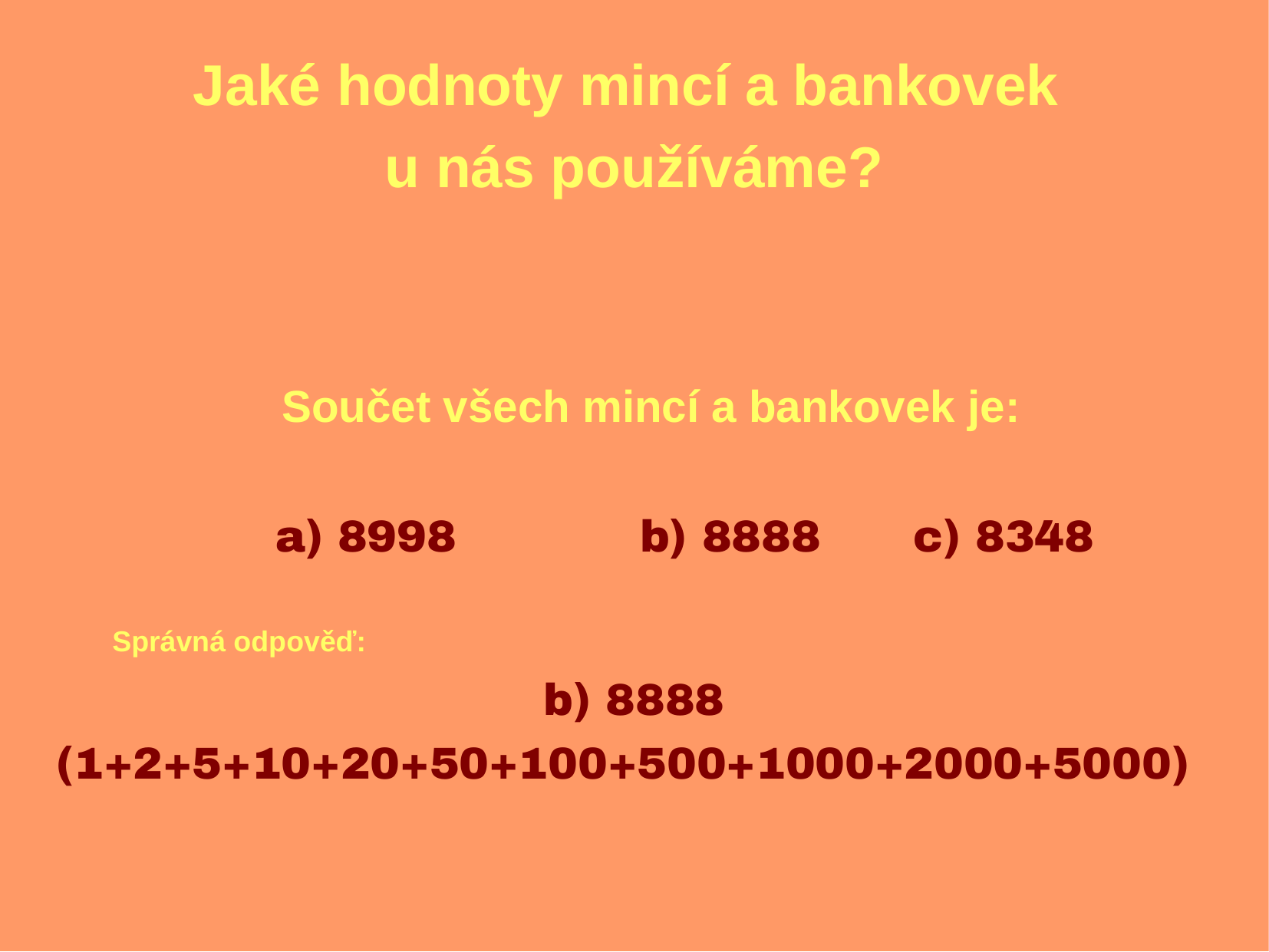

# Jaké hodnoty mincí a bankovek u nás používáme?
 Součet všech mincí a bankovek je:
a) 8998 		b) 8888		c) 8348
Správná odpověď:
b) 8888
(1+2+5+10+20+50+100+500+1000+2000+5000)